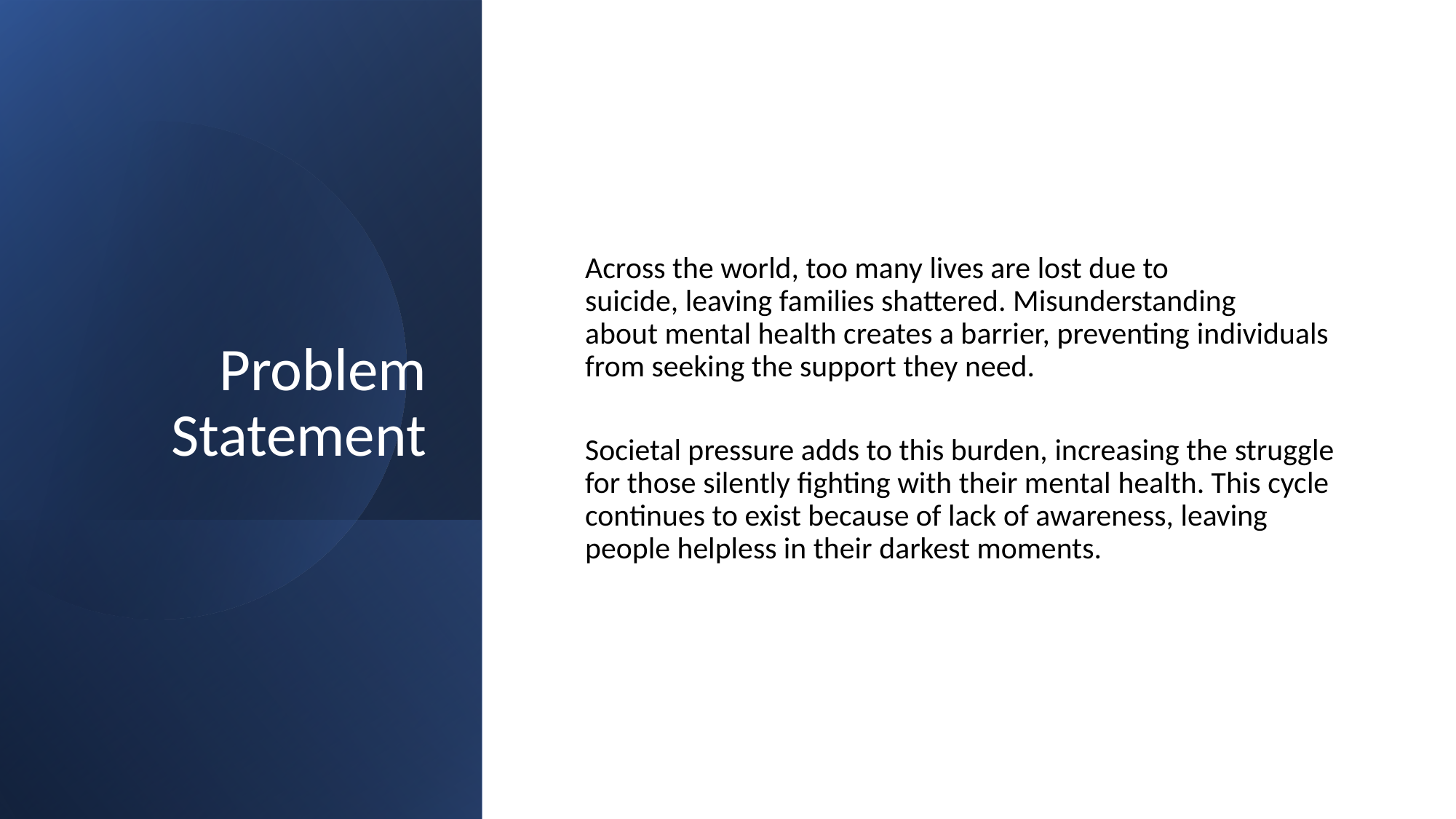

Across the world, too many lives are lost due to suicide, leaving families shattered. Misunderstanding about mental health creates a barrier, preventing individuals from seeking the support they need.

Societal pressure adds to this burden, increasing the struggle for those silently fighting with their mental health. This cycle continues to exist because of lack of awareness, leaving people helpless in their darkest moments.

# Problem Statement